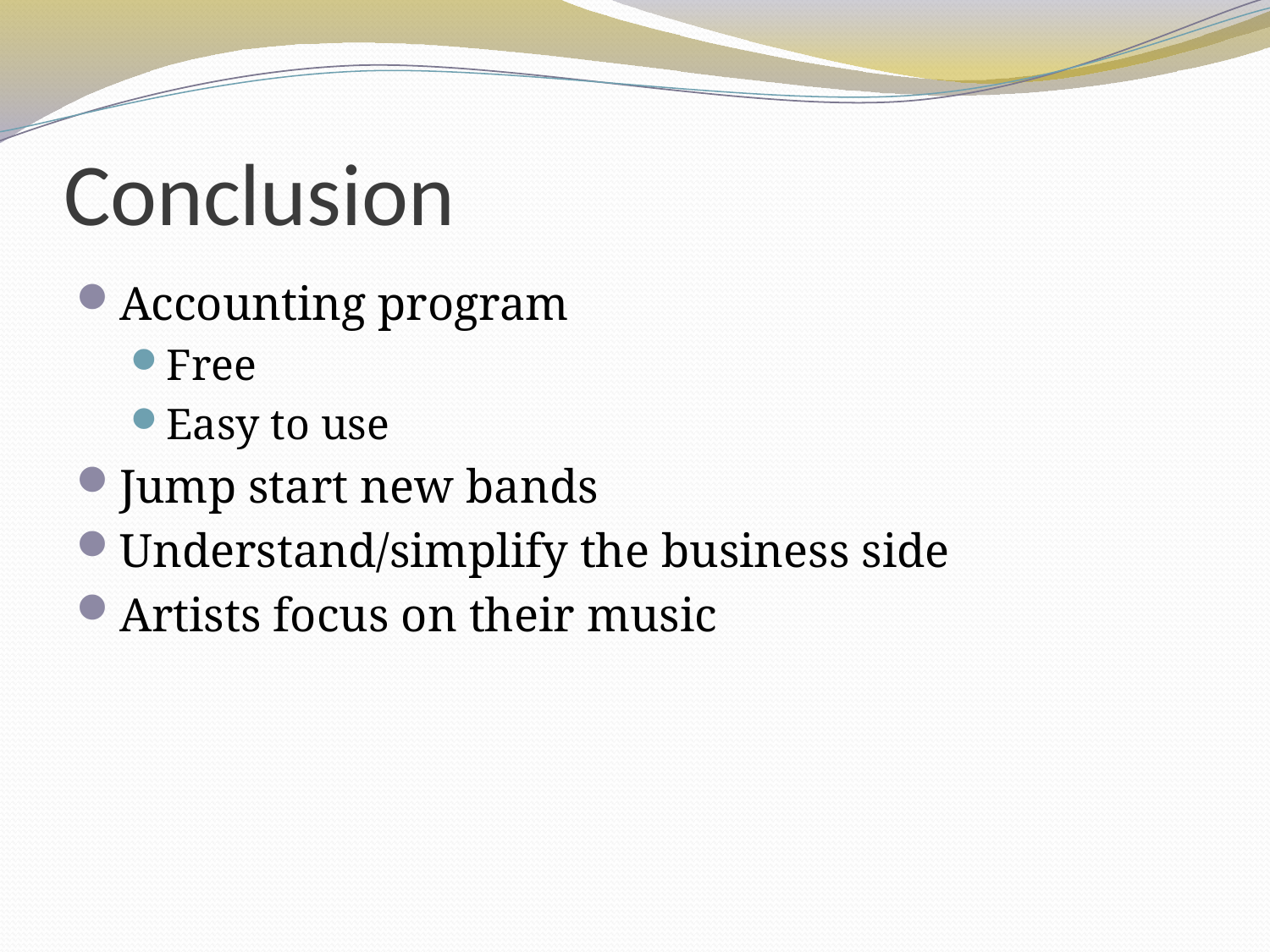

# Conclusion
Accounting program
Free
Easy to use
Jump start new bands
Understand/simplify the business side
Artists focus on their music